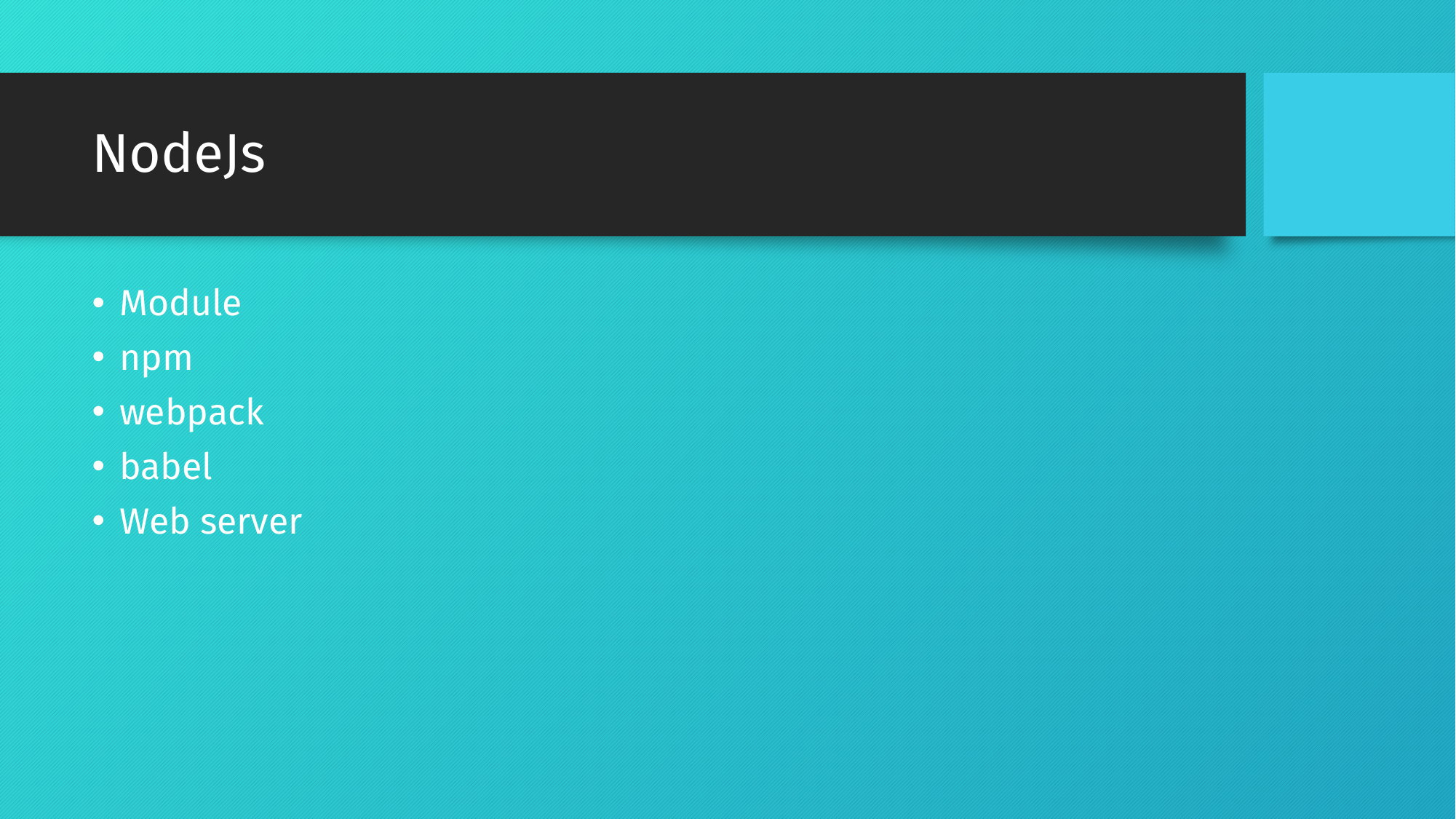

# NodeJs
Module
npm
webpack
babel
Web server